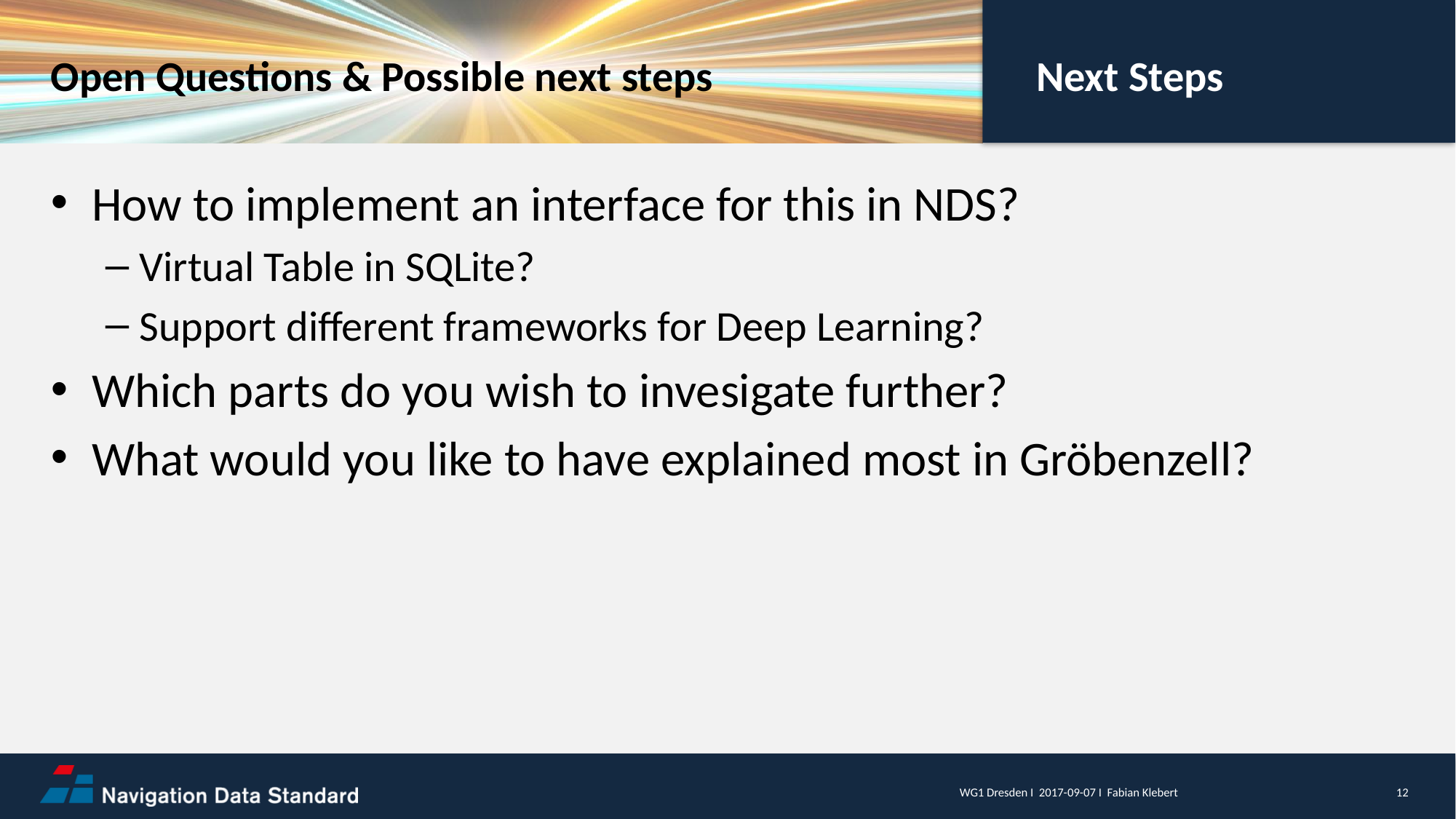

Open Questions & Possible next steps
Next Steps
How to implement an interface for this in NDS?
Virtual Table in SQLite?
Support different frameworks for Deep Learning?
Which parts do you wish to invesigate further?
What would you like to have explained most in Gröbenzell?